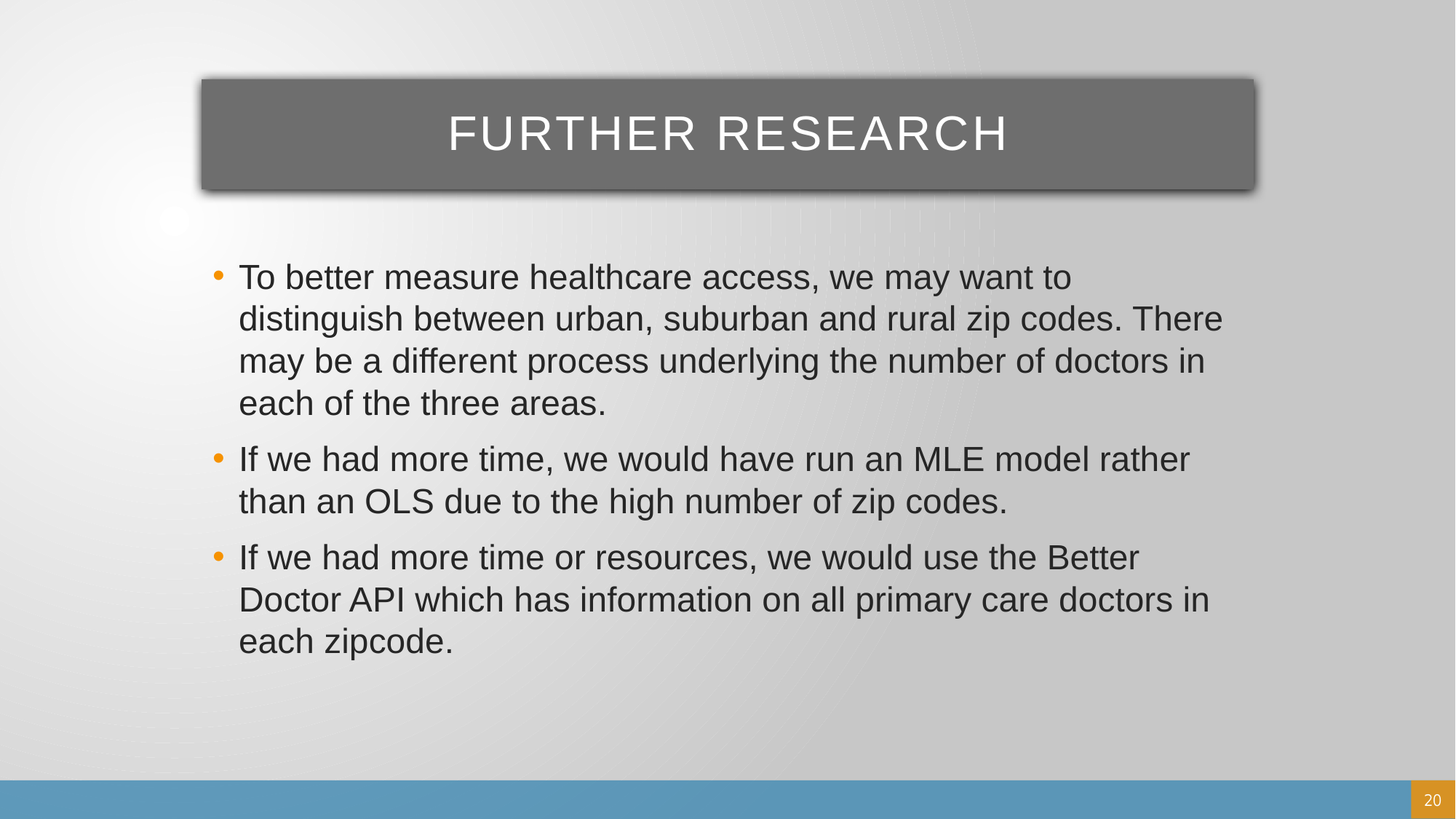

# Further research
To better measure healthcare access, we may want to distinguish between urban, suburban and rural zip codes. There may be a different process underlying the number of doctors in each of the three areas.
If we had more time, we would have run an MLE model rather than an OLS due to the high number of zip codes.
If we had more time or resources, we would use the Better Doctor API which has information on all primary care doctors in each zipcode.

20